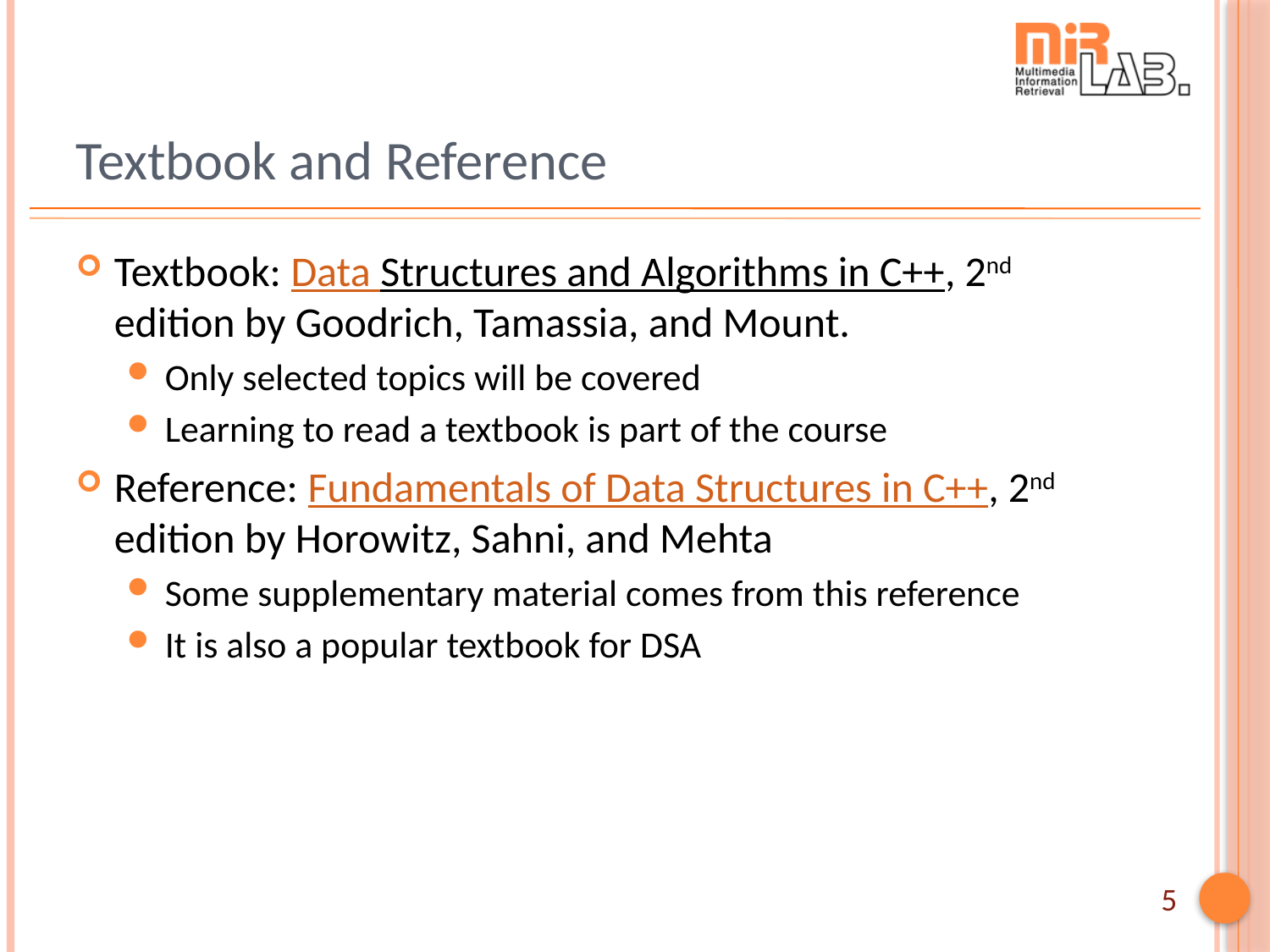

# Textbook and Reference
Textbook: Data Structures and Algorithms in C++, 2nd edition by Goodrich, Tamassia, and Mount.
Only selected topics will be covered
Learning to read a textbook is part of the course
Reference: Fundamentals of Data Structures in C++, 2nd edition by Horowitz, Sahni, and Mehta
Some supplementary material comes from this reference
It is also a popular textbook for DSA